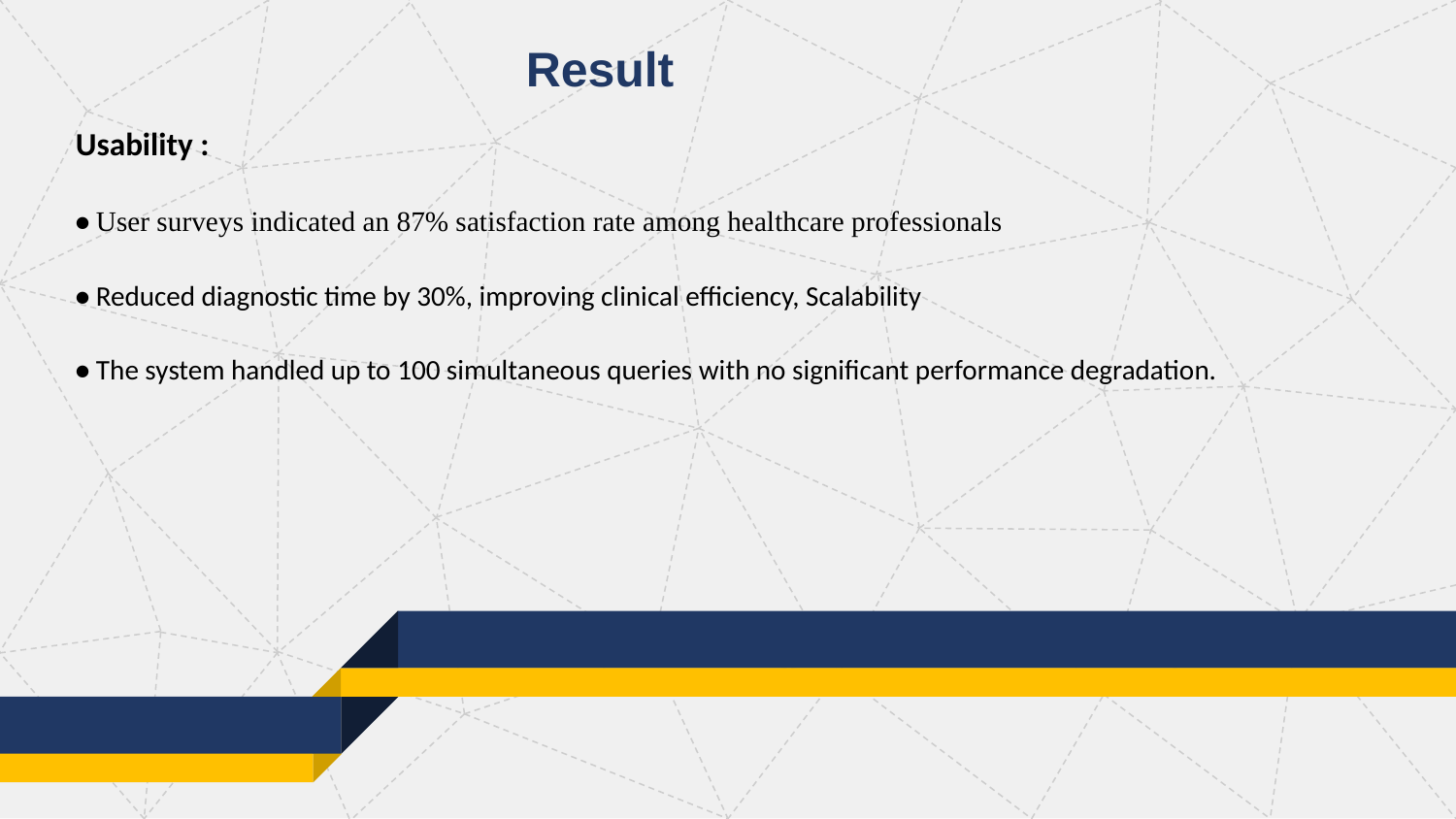

Result

Usability :
• User surveys indicated an 87% satisfaction rate among healthcare professionals
• Reduced diagnostic time by 30%, improving clinical efficiency, Scalability
• The system handled up to 100 simultaneous queries with no significant performance degradation.